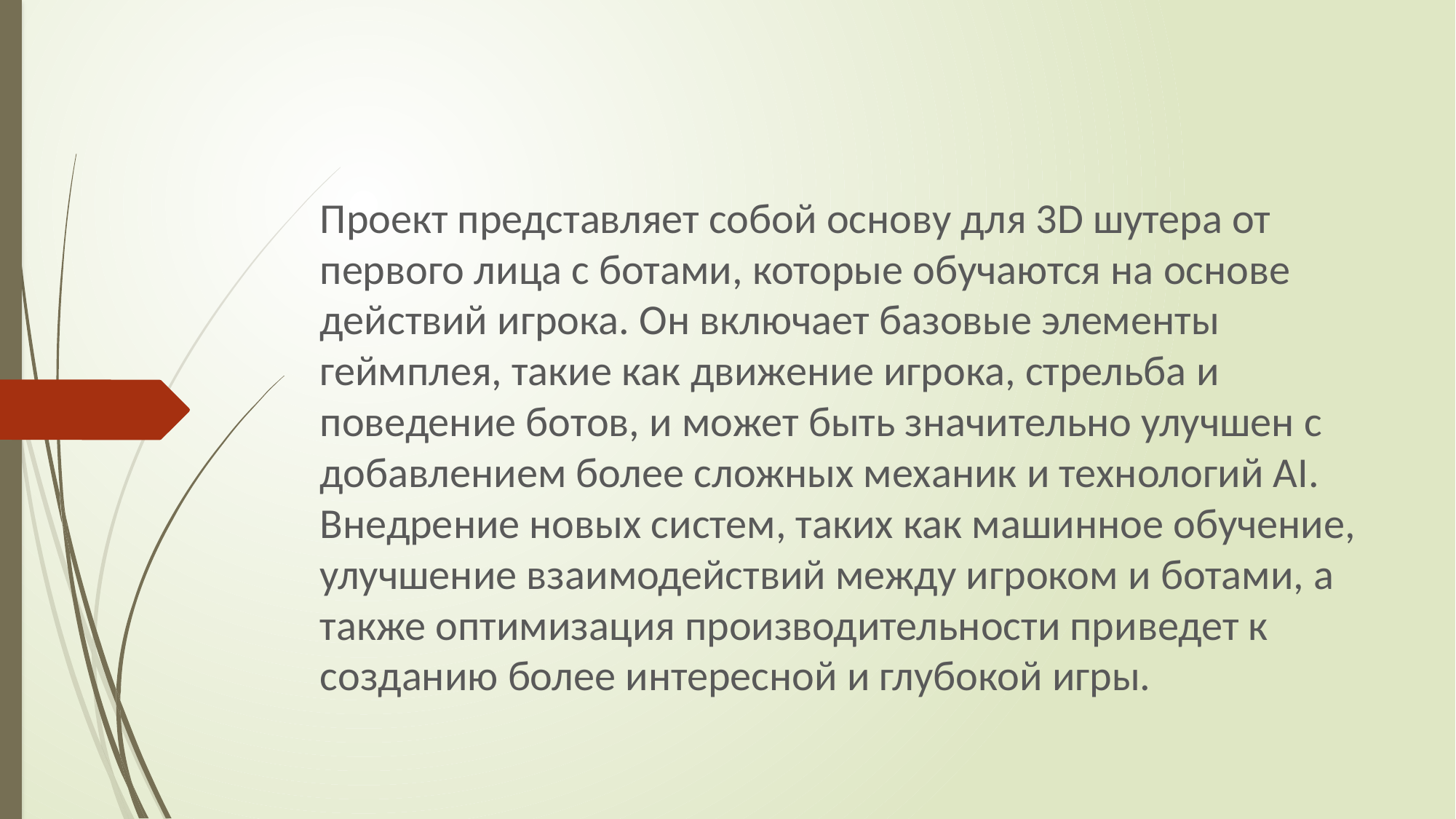

Проект представляет собой основу для 3D шутера от первого лица с ботами, которые обучаются на основе действий игрока. Он включает базовые элементы геймплея, такие как движение игрока, стрельба и поведение ботов, и может быть значительно улучшен с добавлением более сложных механик и технологий AI. Внедрение новых систем, таких как машинное обучение, улучшение взаимодействий между игроком и ботами, а также оптимизация производительности приведет к созданию более интересной и глубокой игры.